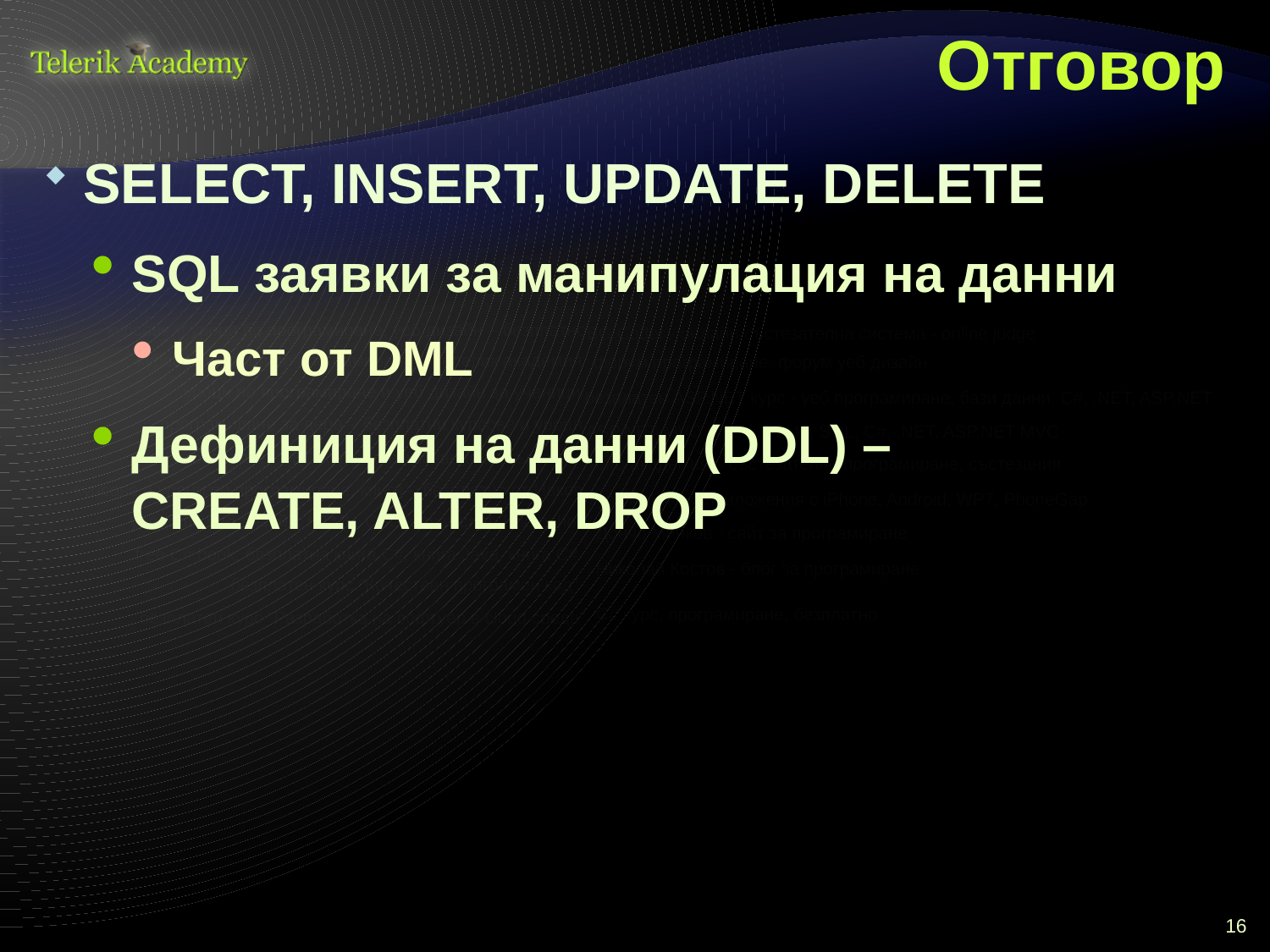

# Отговор
SELECT, INSERT, UPDATE, DELETE
SQL заявки за манипулация на данни
Част от DML
Дефиниция на данни (DDL) –
CREATE, ALTER, DROP

16